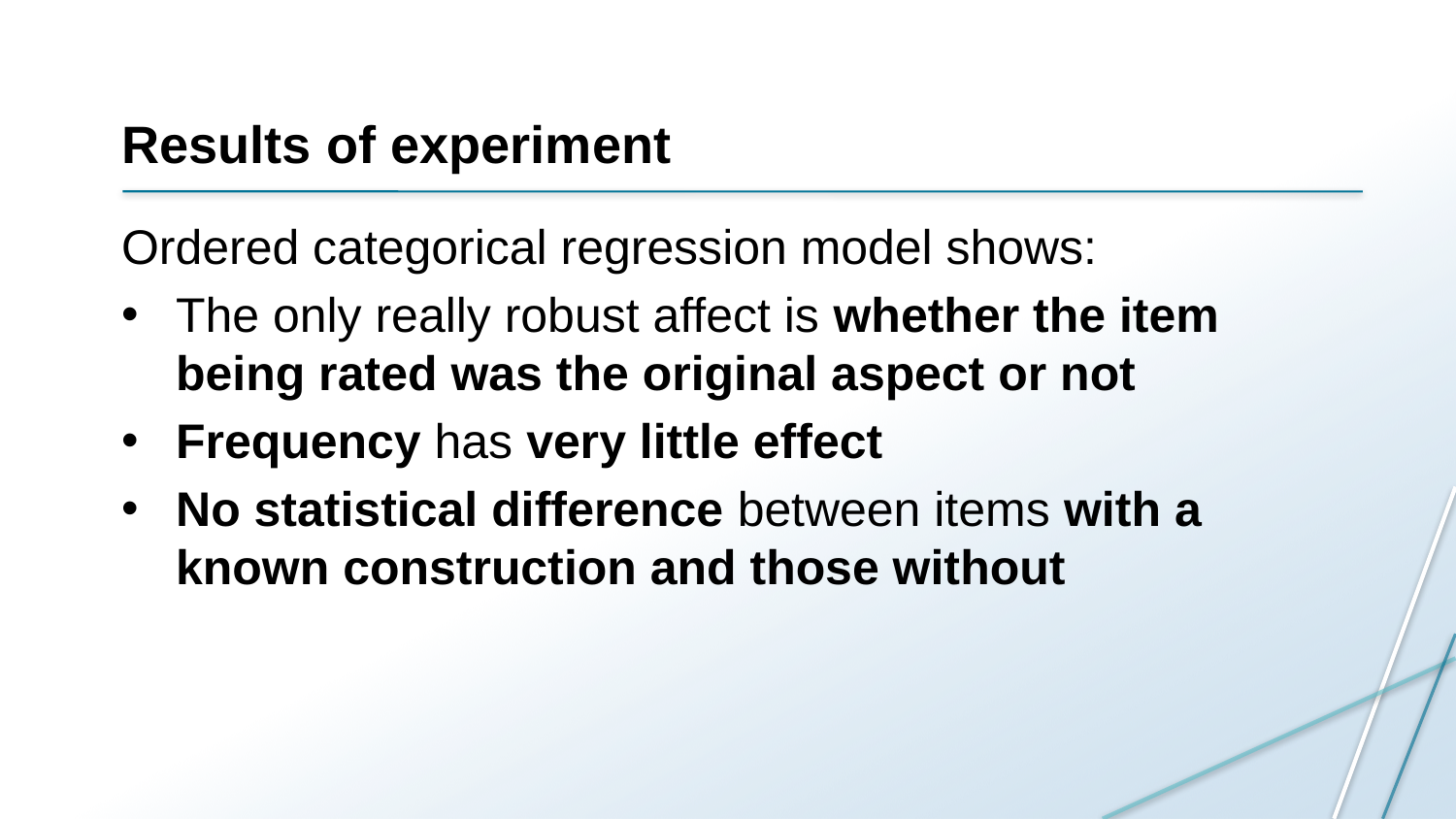

# Results of experiment
Ordered categorical regression model shows:
The only really robust affect is whether the item being rated was the original aspect or not
Frequency has very little effect
No statistical difference between items with a known construction and those without